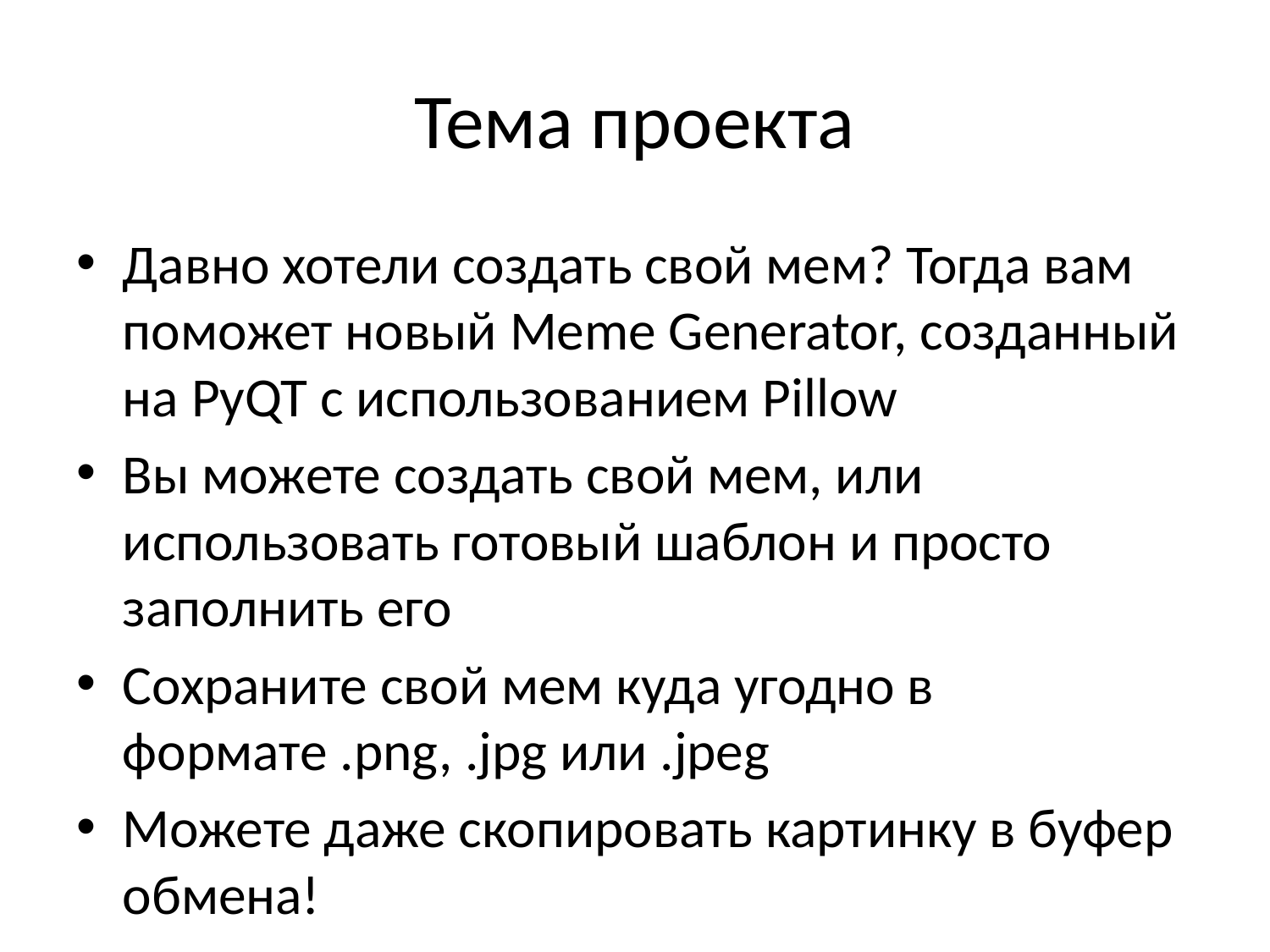

# Тема проекта
Давно хотели создать свой мем? Тогда вам поможет новый Meme Generator, созданный на PyQT с использованием Pillow
Вы можете создать свой мем, или использовать готовый шаблон и просто заполнить его
Сохраните свой мем куда угодно в формате .png, .jpg или .jpeg
Можете даже скопировать картинку в буфер обмена!